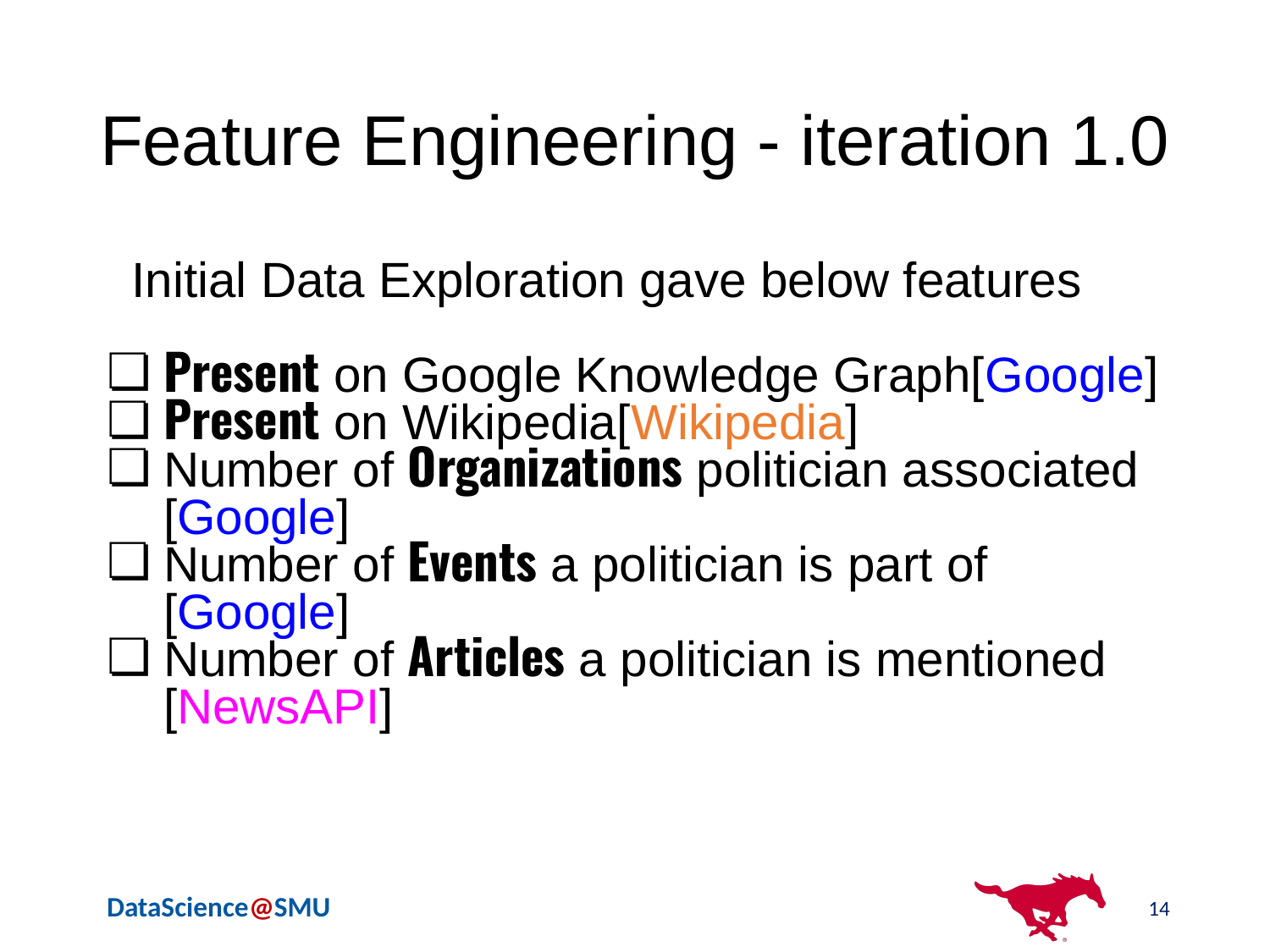

# Feature Engineering - iteration 1.0
Initial Data Exploration gave below features

Present on Google Knowledge Graph[Google]
Present on Wikipedia[Wikipedia]
Number of Organizations politician associated [Google]
Number of Events a politician is part of [Google]
Number of Articles a politician is mentioned [NewsAPI]
14